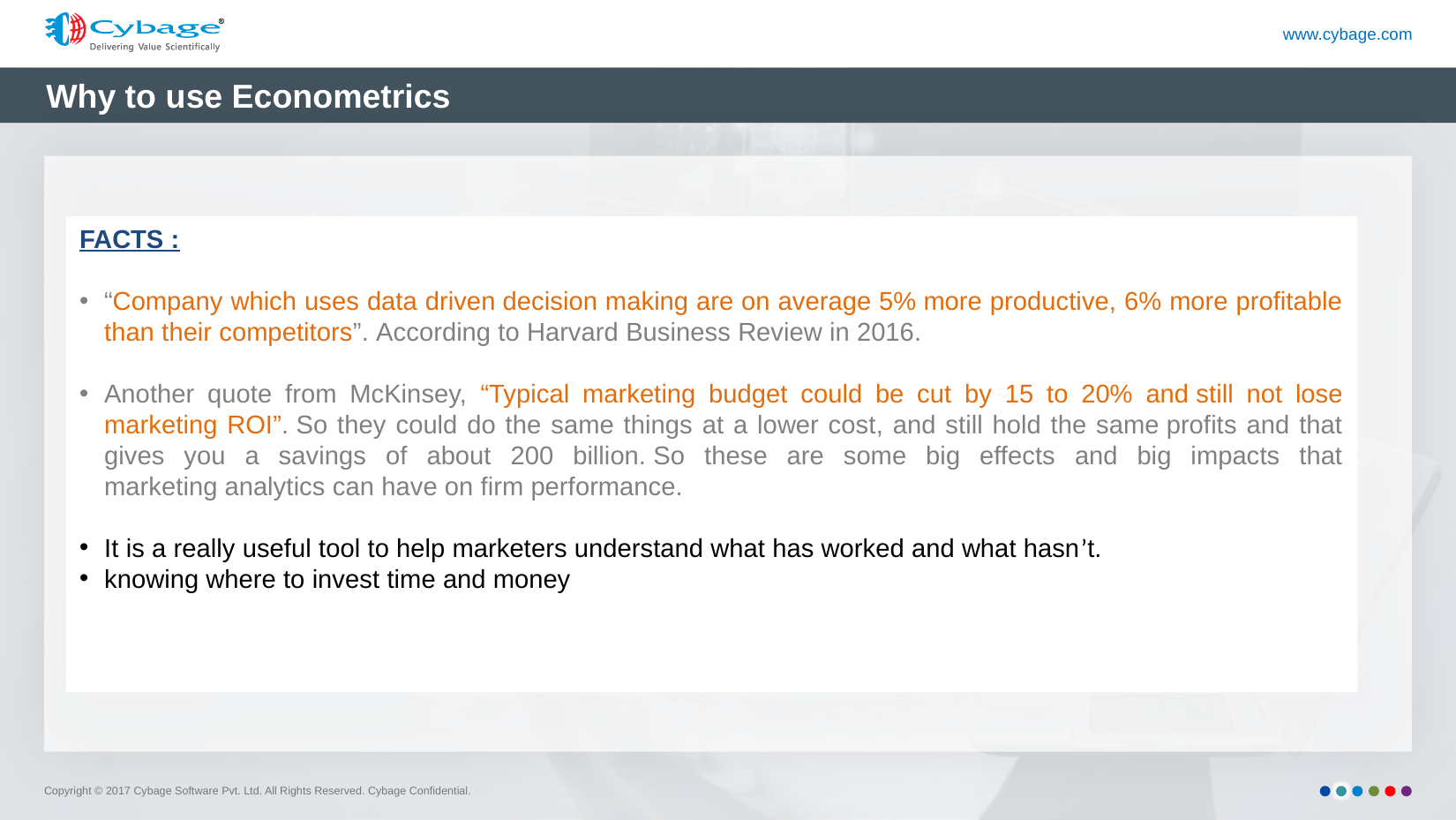

# Why to use Econometrics
FACTS :

“Company which uses data driven decision making are on average 5% more productive, 6% more profitable than their competitors”. According to Harvard Business Review in 2016.

Another quote from McKinsey, “Typical marketing budget could be cut by 15 to 20% and still not lose marketing ROI”. So they could do the same things at a lower cost, and still hold the same profits and that gives you a savings of about 200 billion. So these are some big effects and big impacts that marketing analytics can have on firm performance.

It is a really useful tool to help marketers understand what has worked and what hasn’t.
knowing where to invest time and money